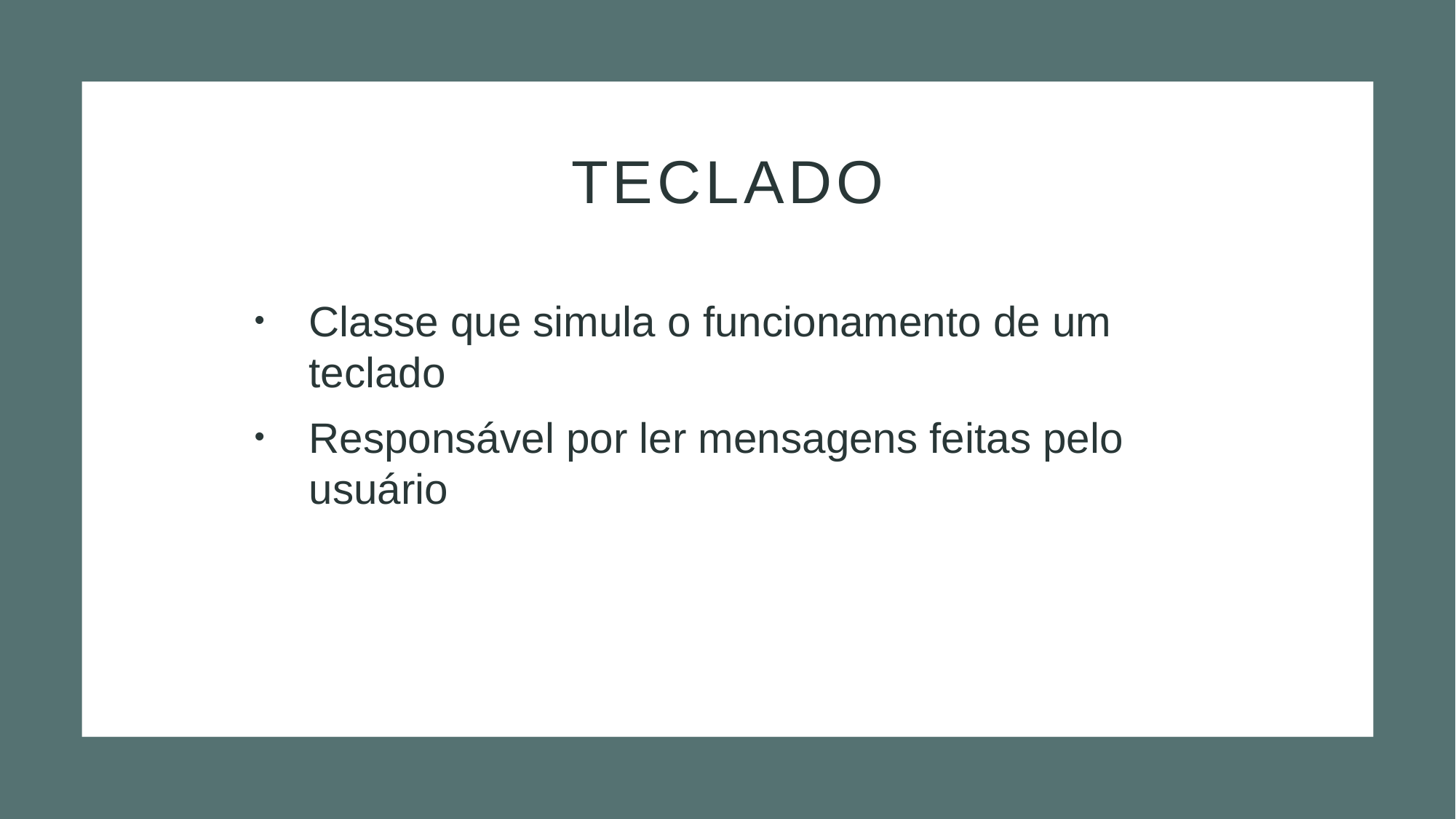

# Teclado

Classe que simula o funcionamento de um teclado
Responsável por ler mensagens feitas pelo usuário